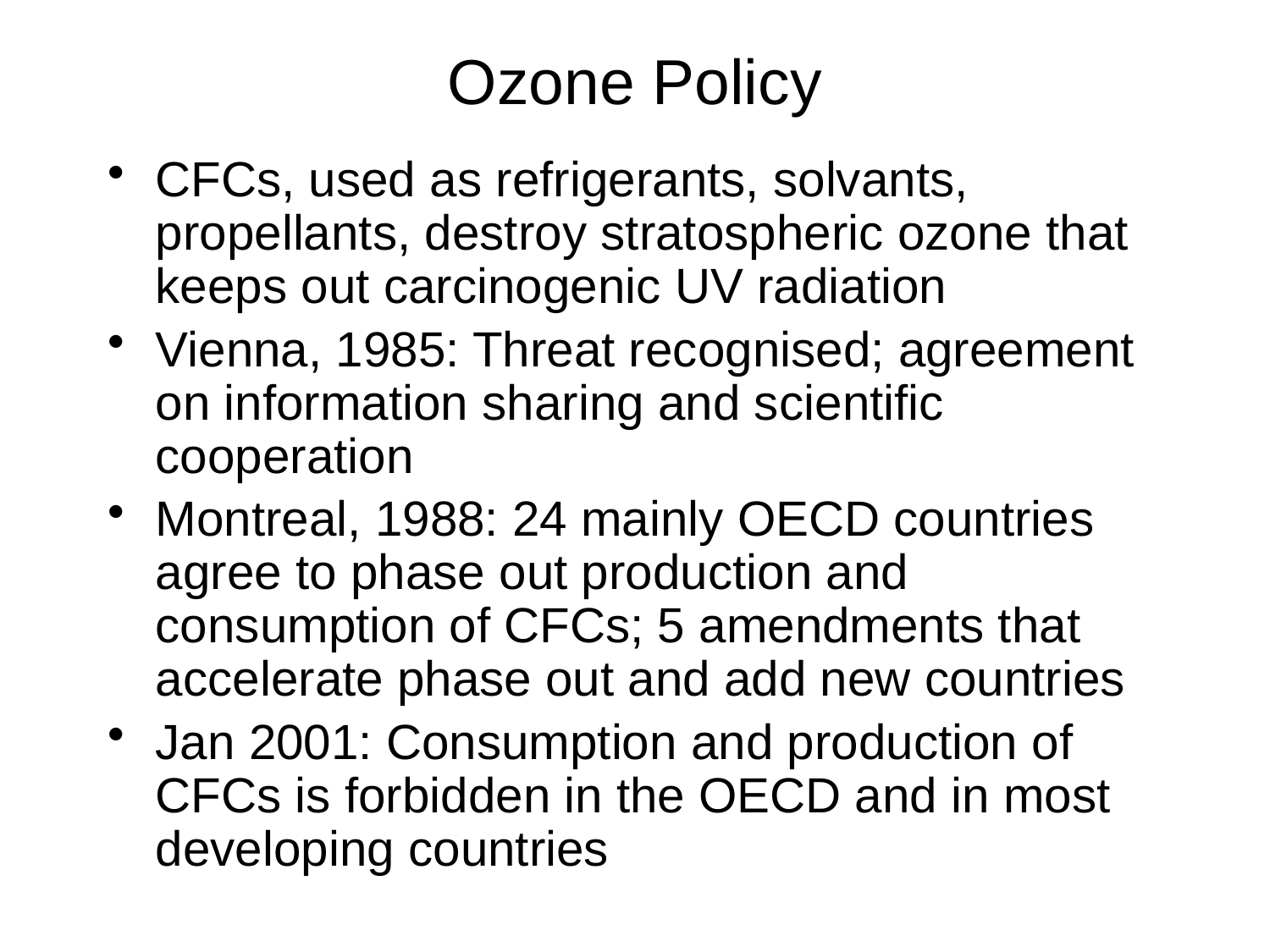

# Ozone Policy
CFCs, used as refrigerants, solvants, propellants, destroy stratospheric ozone that keeps out carcinogenic UV radiation
Vienna, 1985: Threat recognised; agreement on information sharing and scientific cooperation
Montreal, 1988: 24 mainly OECD countries agree to phase out production and consumption of CFCs; 5 amendments that accelerate phase out and add new countries
Jan 2001: Consumption and production of CFCs is forbidden in the OECD and in most developing countries